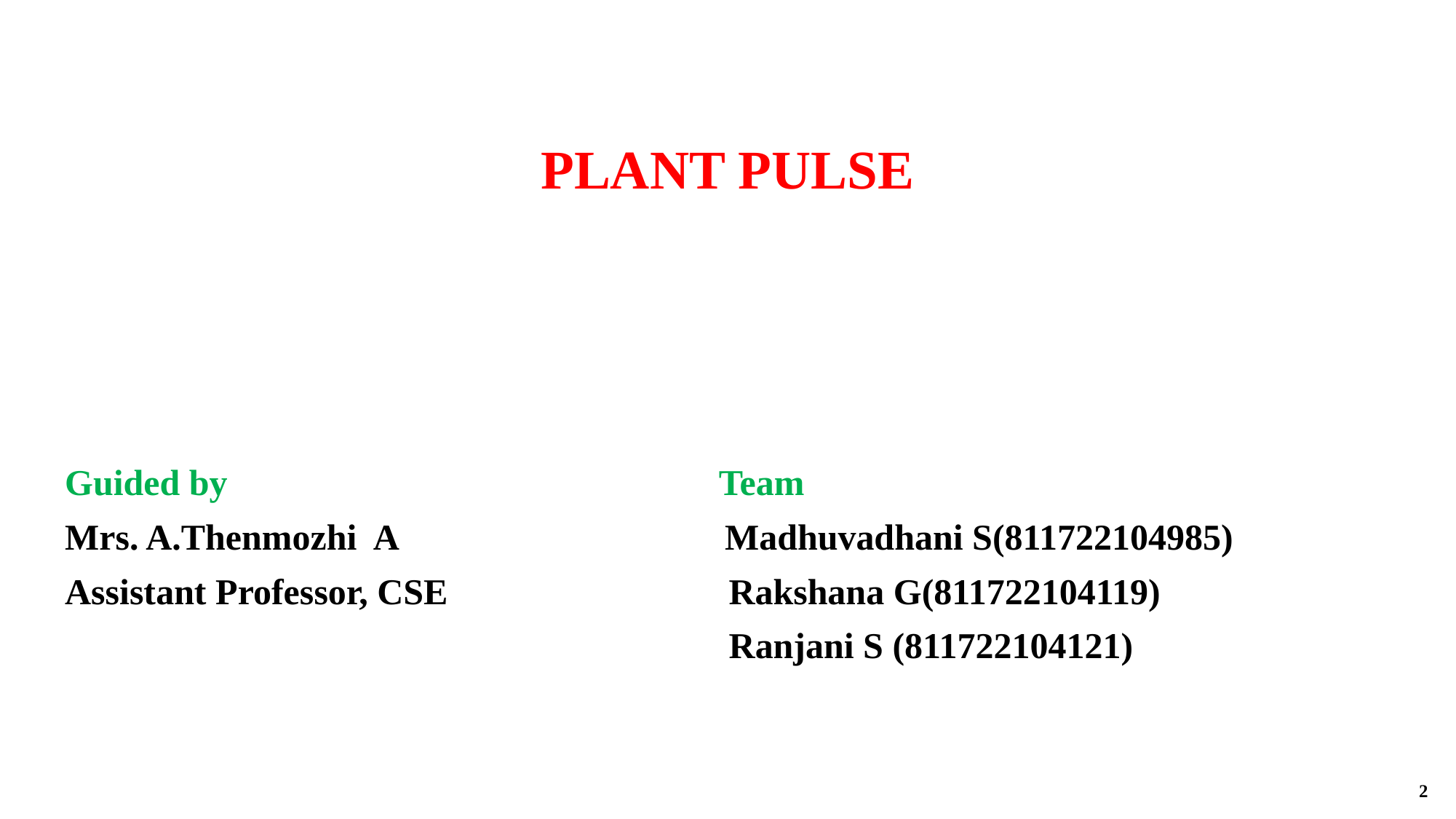

PLANT PULSE
Guided by                                                      Team
Mrs. A.Thenmozhi  A                                    Madhuvadhani S(811722104985)
Assistant Professor, CSE 			 Rakshana G(811722104119)
					             Ranjani S (811722104121)
2